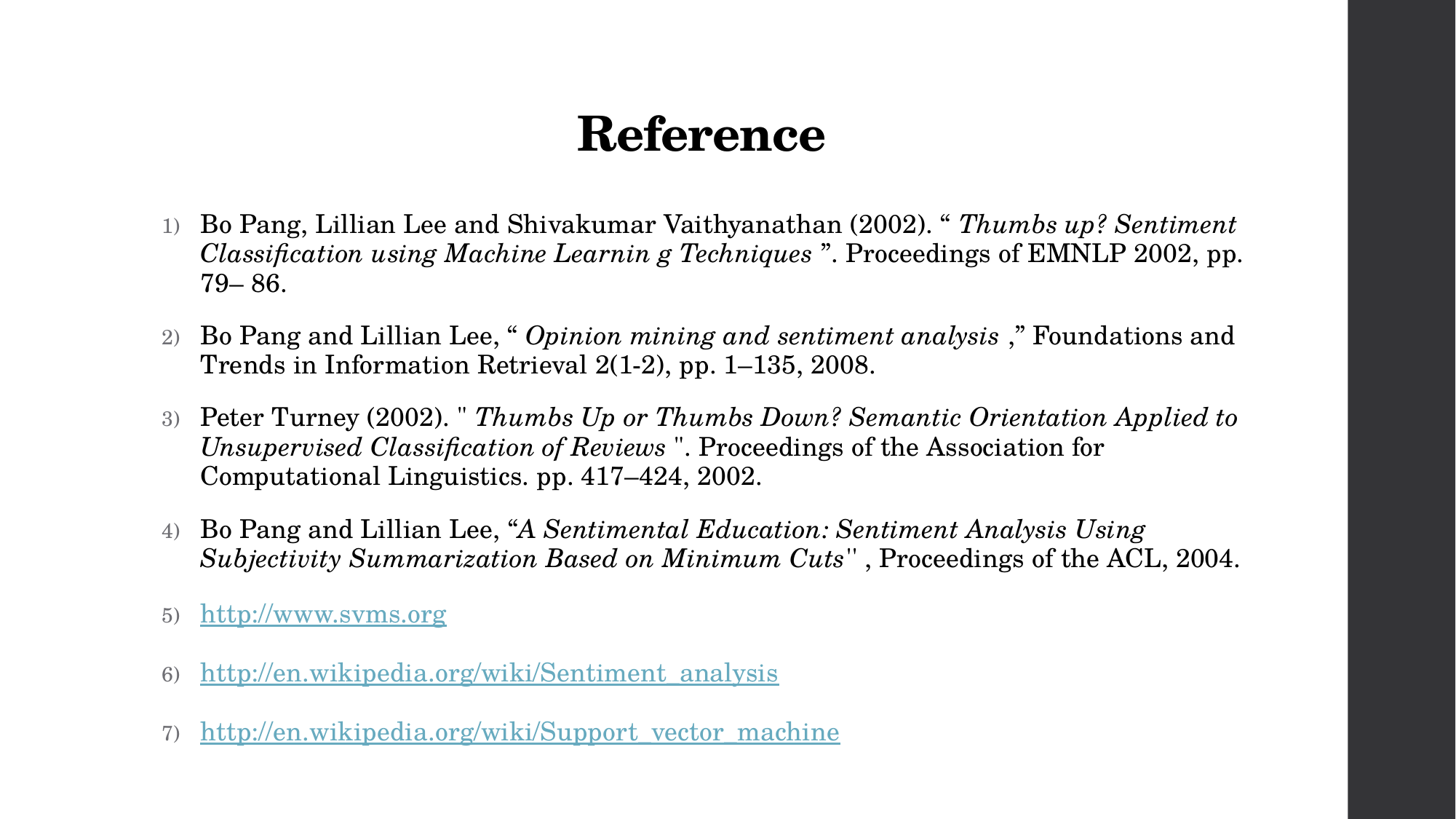

# Reference
Bo Pang, Lillian Lee and Shivakumar Vaithyanathan (2002). “ Thumbs up? Sentiment Classiﬁcation using Machine Learnin g Techniques ”. Proceedings of EMNLP 2002, pp. 79– 86.
Bo Pang and Lillian Lee, “ Opinion mining and sentiment analysis ,” Foundations and Trends in Information Retrieval 2(1-2), pp. 1–135, 2008.
Peter Turney (2002). " Thumbs Up or Thumbs Down? Semantic Orientation Applied to Unsupervised Classification of Reviews ". Proceedings of the Association for Computational Linguistics. pp. 417–424, 2002.
Bo Pang and Lillian Lee, “A Sentimental Education: Sentiment Analysis Using Subjectivity Summarization Based on Minimum Cuts'' , Proceedings of the ACL, 2004.
http://www.svms.org
http://en.wikipedia.org/wiki/Sentiment_analysis
http://en.wikipedia.org/wiki/Support_vector_machine